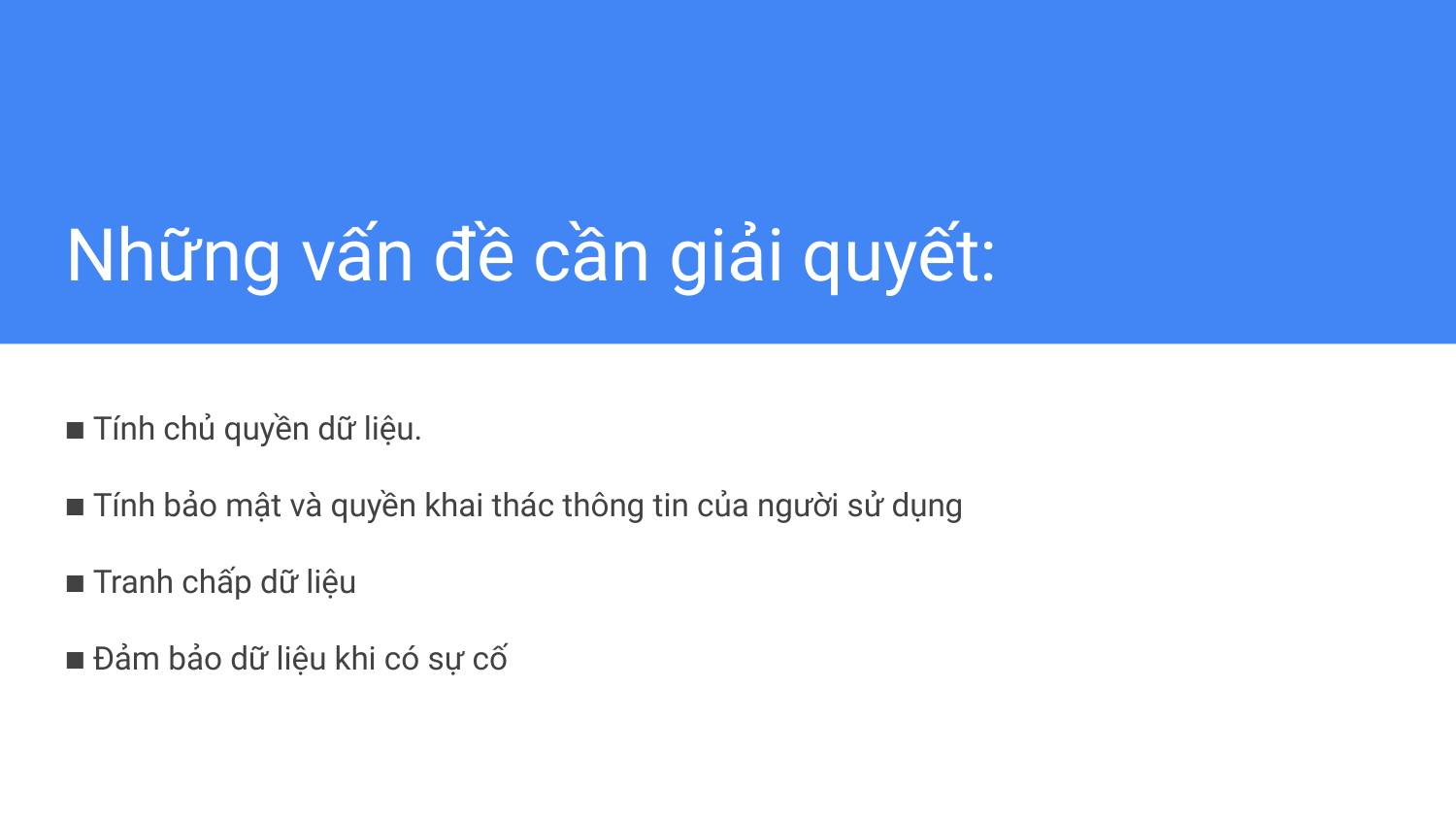

# Những vấn đề cần giải quyết:
◼ Tính chủ quyền dữ liệu.
◼ Tính bảo mật và quyền khai thác thông tin của người sử dụng
◼ Tranh chấp dữ liệu
◼ Đảm bảo dữ liệu khi có sự cố